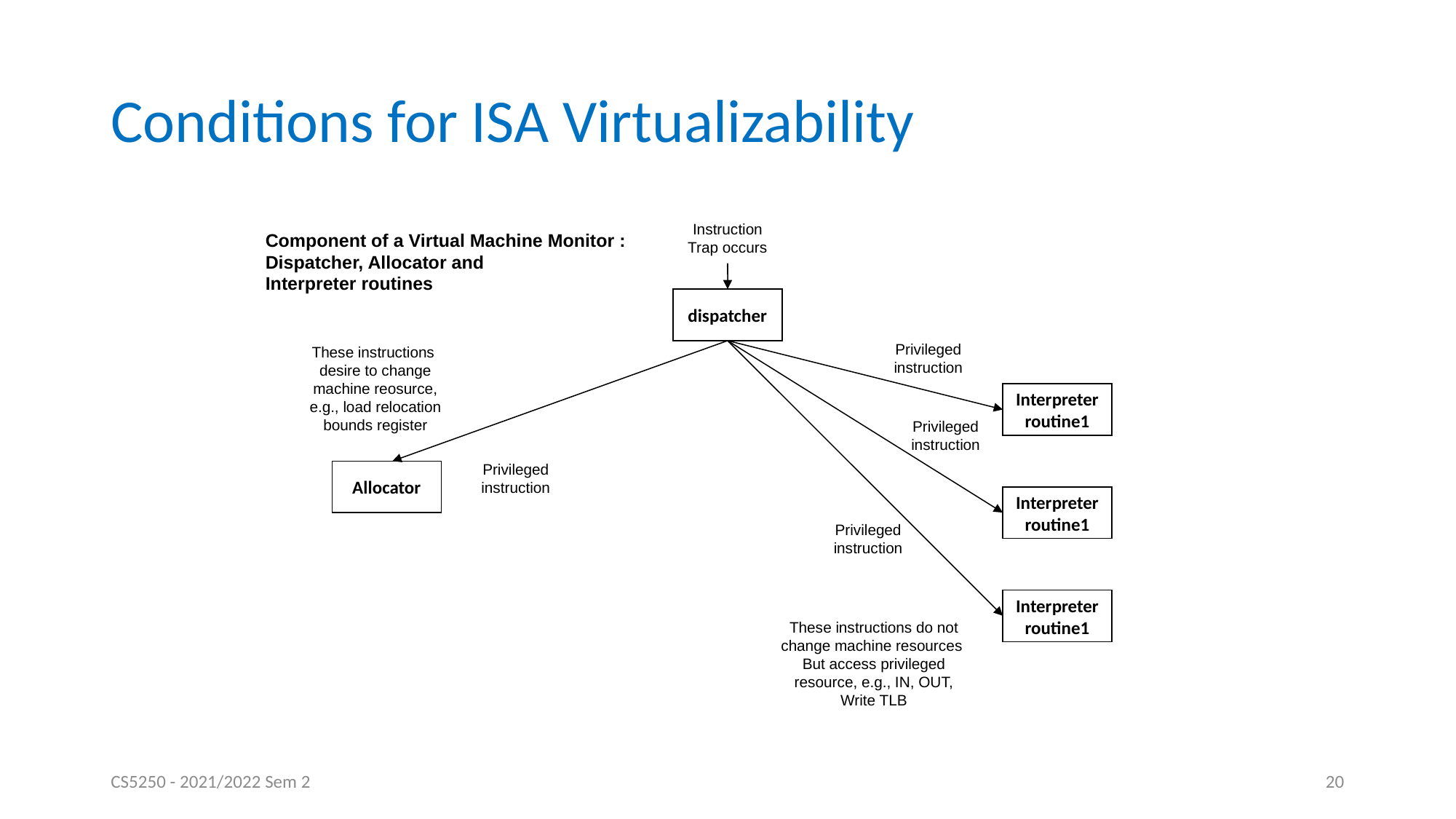

# Conditions for ISA Virtualizability
Instruction
Trap occurs
Component of a Virtual Machine Monitor :
Dispatcher, Allocator and
Interpreter routines

dispatcher
Privileged
instruction
These instructions
desire to change
machine reosurce,
e.g., load relocation
bounds register

Interpreter
routine1
Privileged
instruction
Privileged
instruction
Allocator
Interpreter
routine1
Privileged
instruction
Interpreter
routine1
These instructions do not
change machine resources
But access privileged
resource, e.g., IN, OUT,
Write TLB
CS5250 - 2021/2022 Sem 2
20